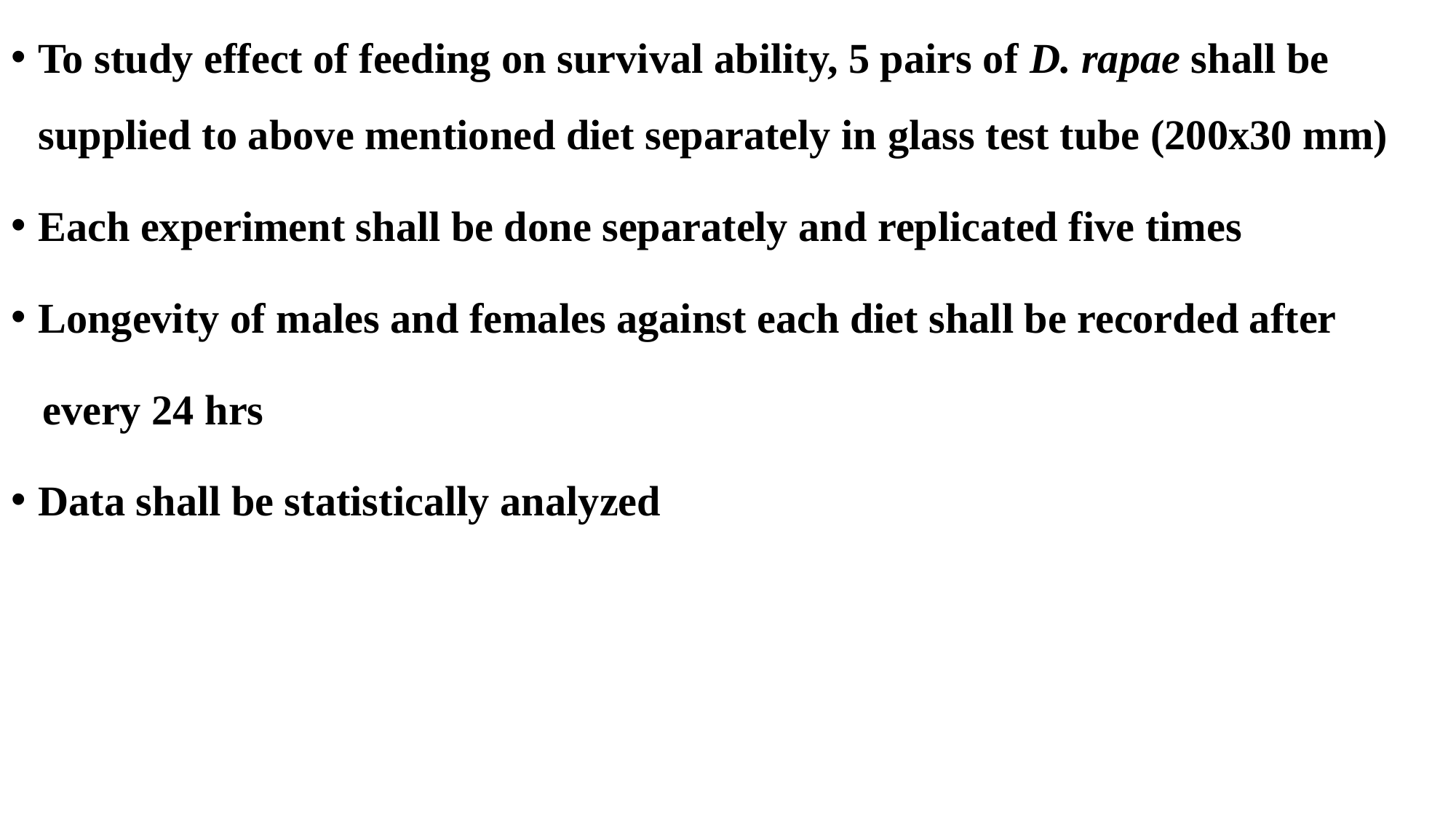

To study effect of feeding on survival ability, 5 pairs of D. rapae shall be supplied to above mentioned diet separately in glass test tube (200x30 mm)
Each experiment shall be done separately and replicated five times
Longevity of males and females against each diet shall be recorded after
   every 24 hrs
Data shall be statistically analyzed